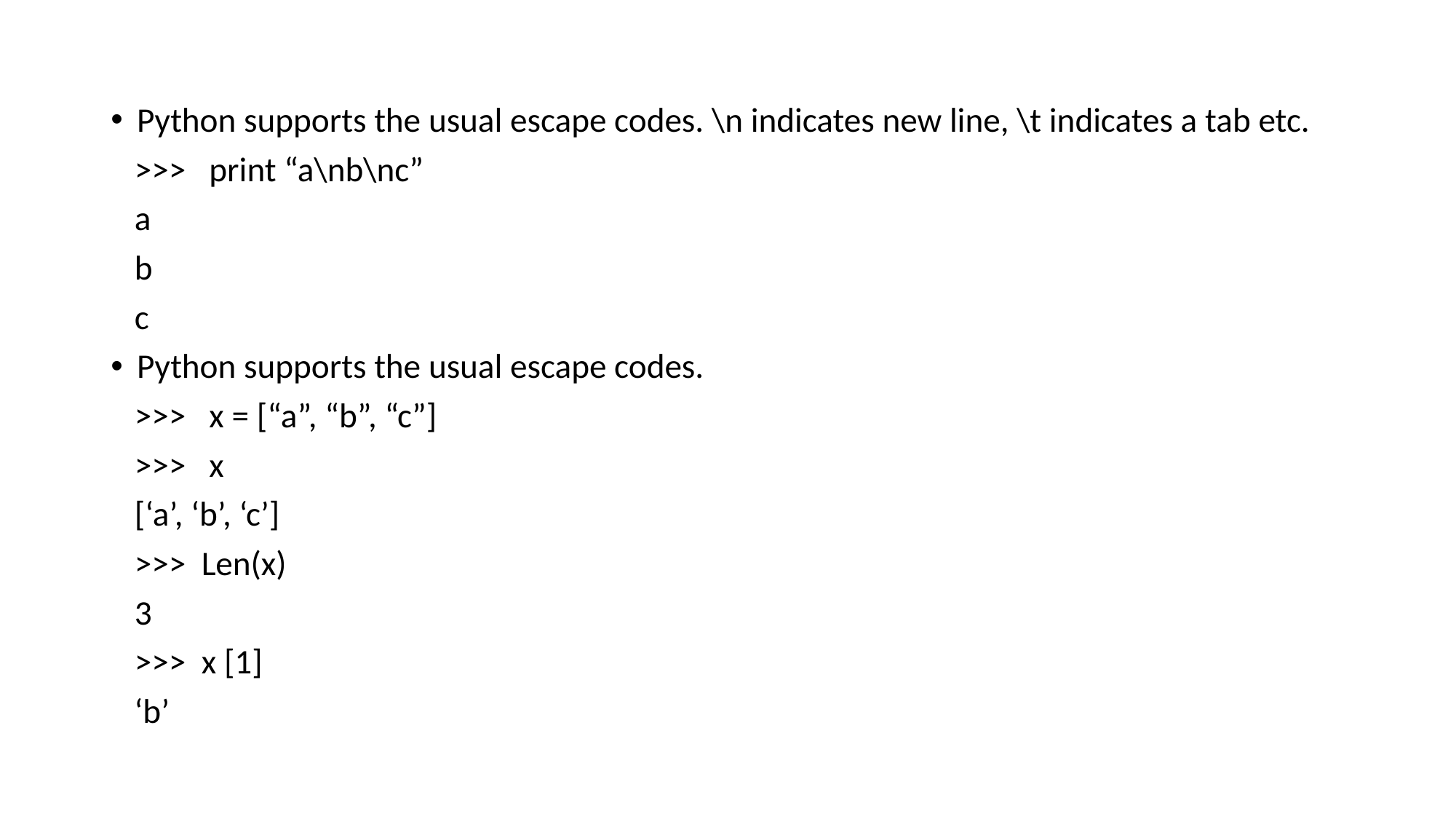

#
Python supports the usual escape codes. \n indicates new line, \t indicates a tab etc.
   >>>   print “a\nb\nc”
   a
   b
   c
Python supports the usual escape codes.
   >>>   x = [“a”, “b”, “c”]
   >>>   x
   [‘a’, ‘b’, ‘c’]
   >>>  Len(x)
   3
   >>>  x [1]
   ‘b’